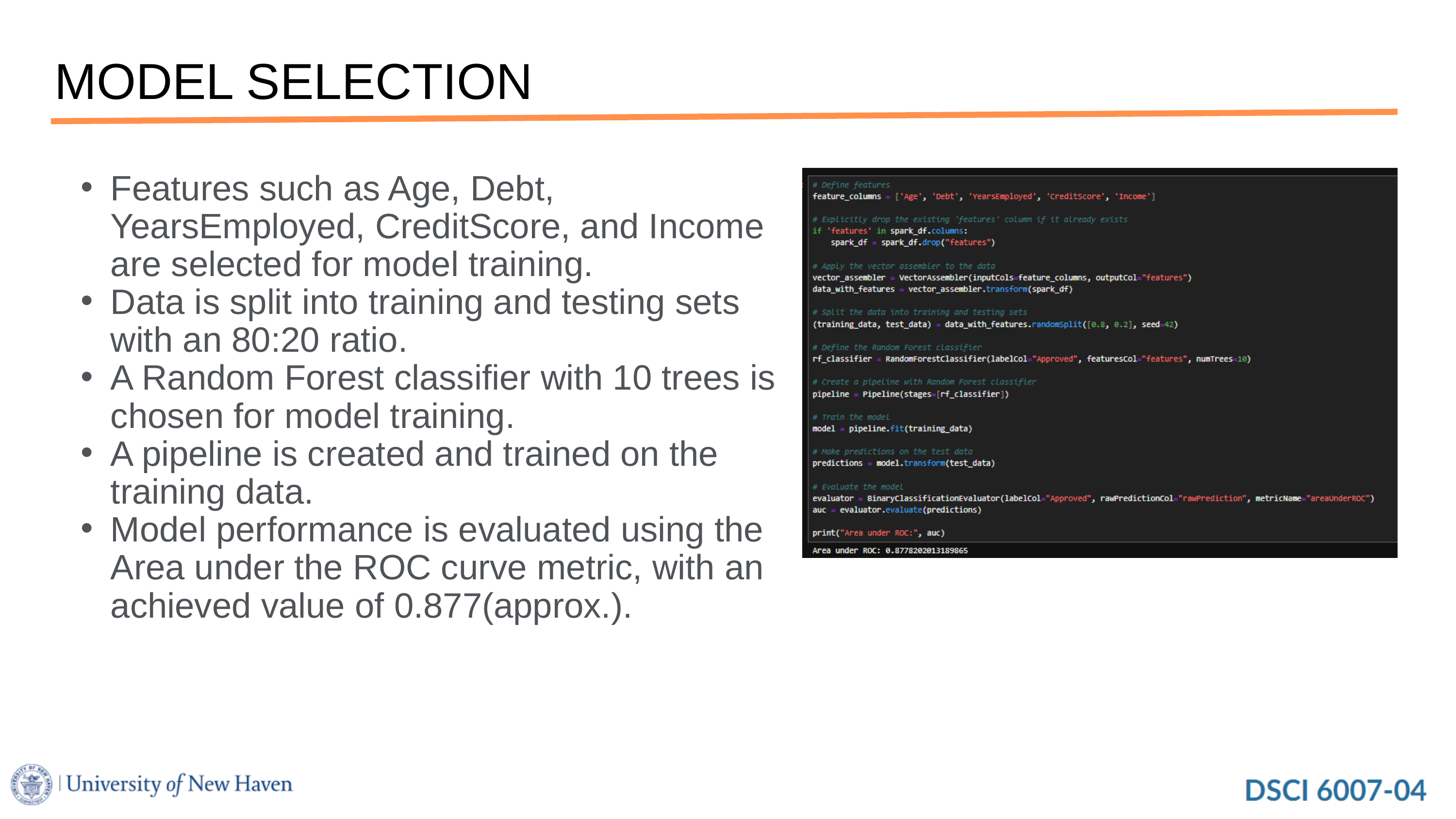

MODEL SELECTION

Features such as Age, Debt, YearsEmployed, CreditScore, and Income are selected for model training.
Data is split into training and testing sets with an 80:20 ratio.
A Random Forest classifier with 10 trees is chosen for model training.
A pipeline is created and trained on the training data.
Model performance is evaluated using the Area under the ROC curve metric, with an achieved value of 0.877(approx.).